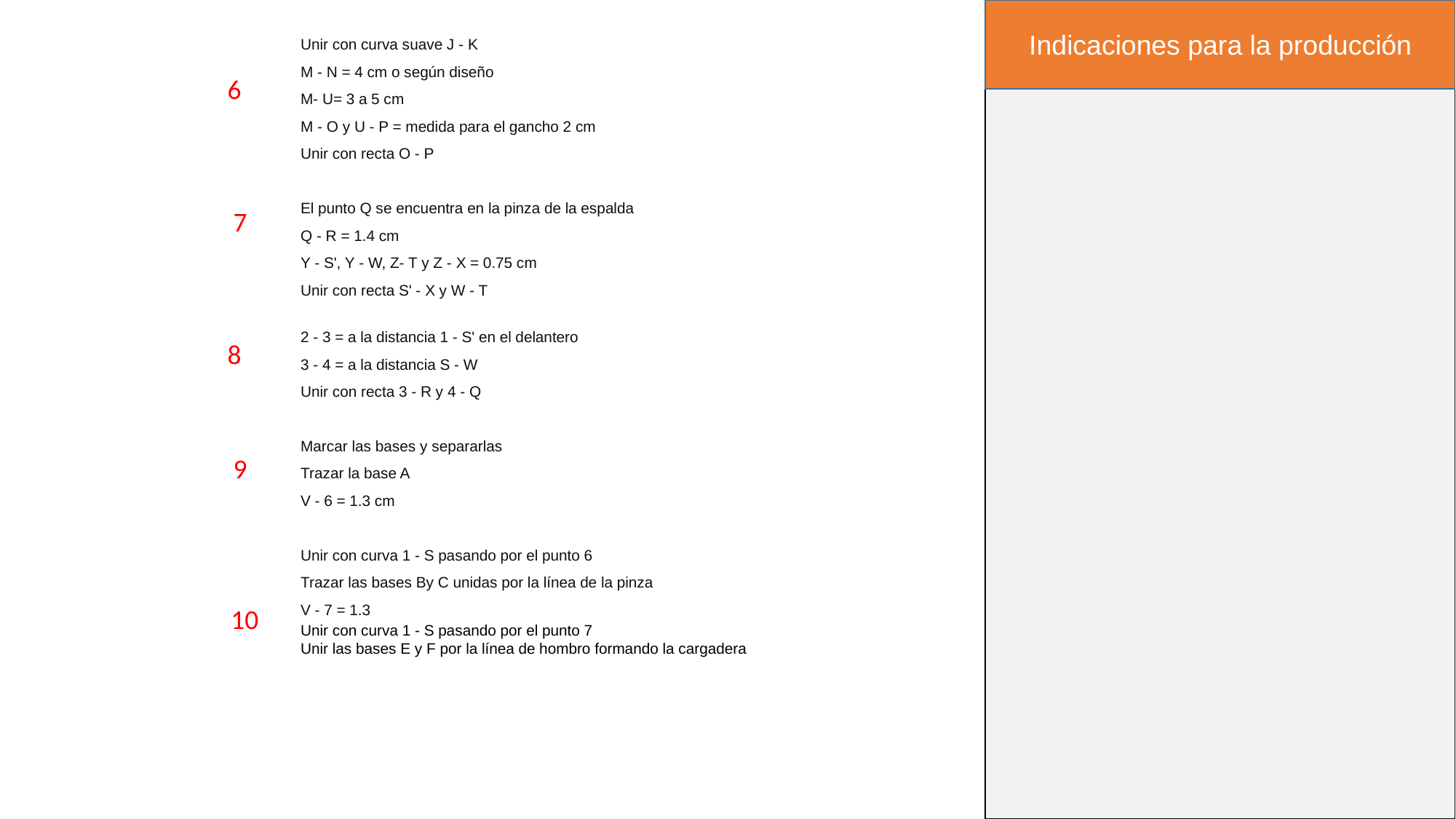

Indicaciones para la producción
Unir con curva suave J - K
M - N = 4 cm o según diseño
M- U= 3 a 5 cm
M - O y U - P = medida para el gancho 2 cm
Unir con recta O - P

El punto Q se encuentra en la pinza de la espalda
Q - R = 1.4 cm
Y - S', Y - W, Z- T y Z - X = 0.75 cm
Unir con recta S' - X y W - T
6
7
2 - 3 = a la distancia 1 - S' en el delantero
3 - 4 = a la distancia S - W
Unir con recta 3 - R y 4 - Q

Marcar las bases y separarlas
Trazar la base A
V - 6 = 1.3 cm

Unir con curva 1 - S pasando por el punto 6
Trazar las bases By C unidas por la línea de la pinza
V - 7 = 1.3
Unir con curva 1 - S pasando por el punto 7
Unir las bases E y F por la línea de hombro formando la cargadera
8
9
10